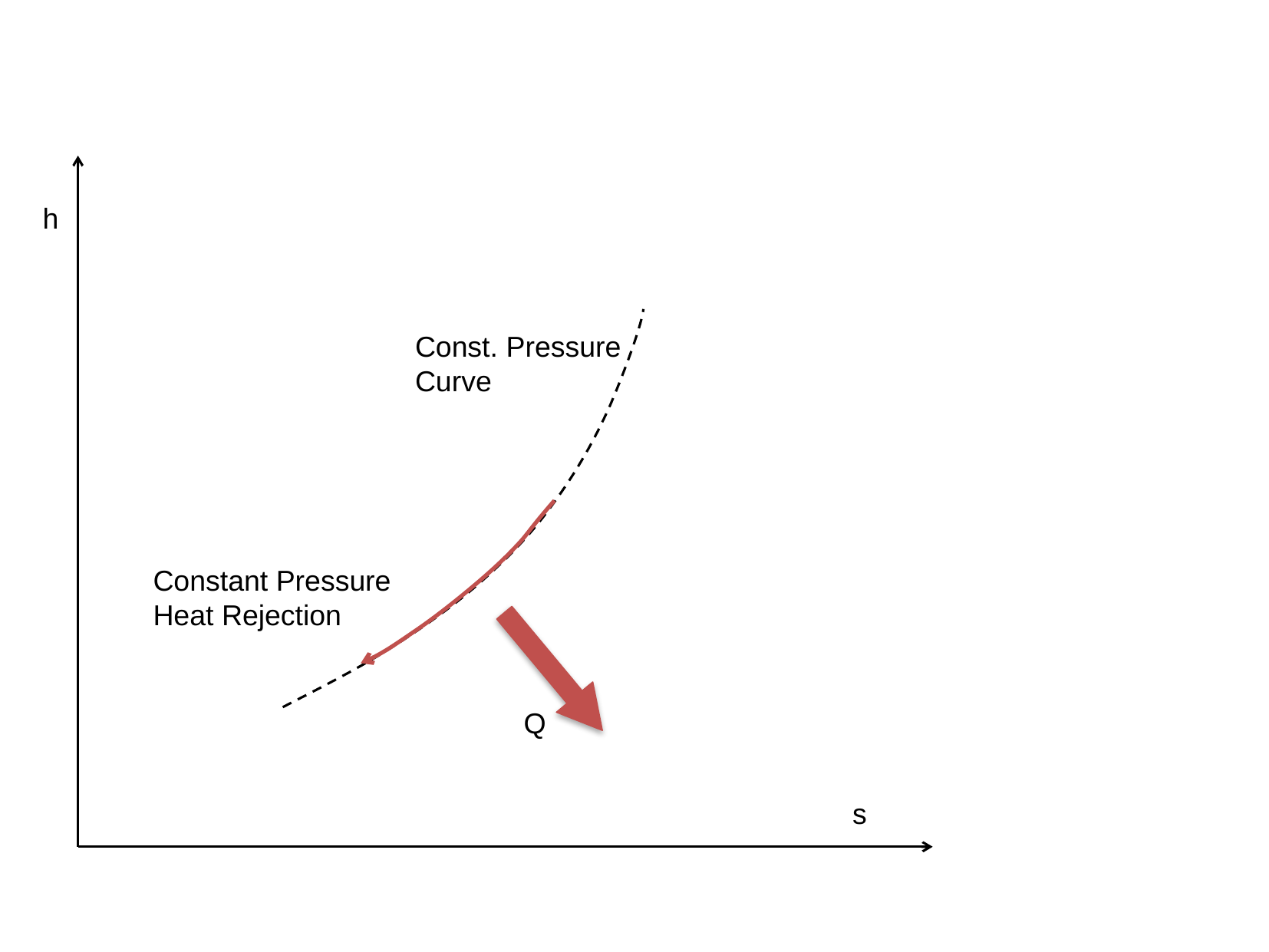

h

Const. Pressure Curve

Constant Pressure Heat Rejection

Q
s